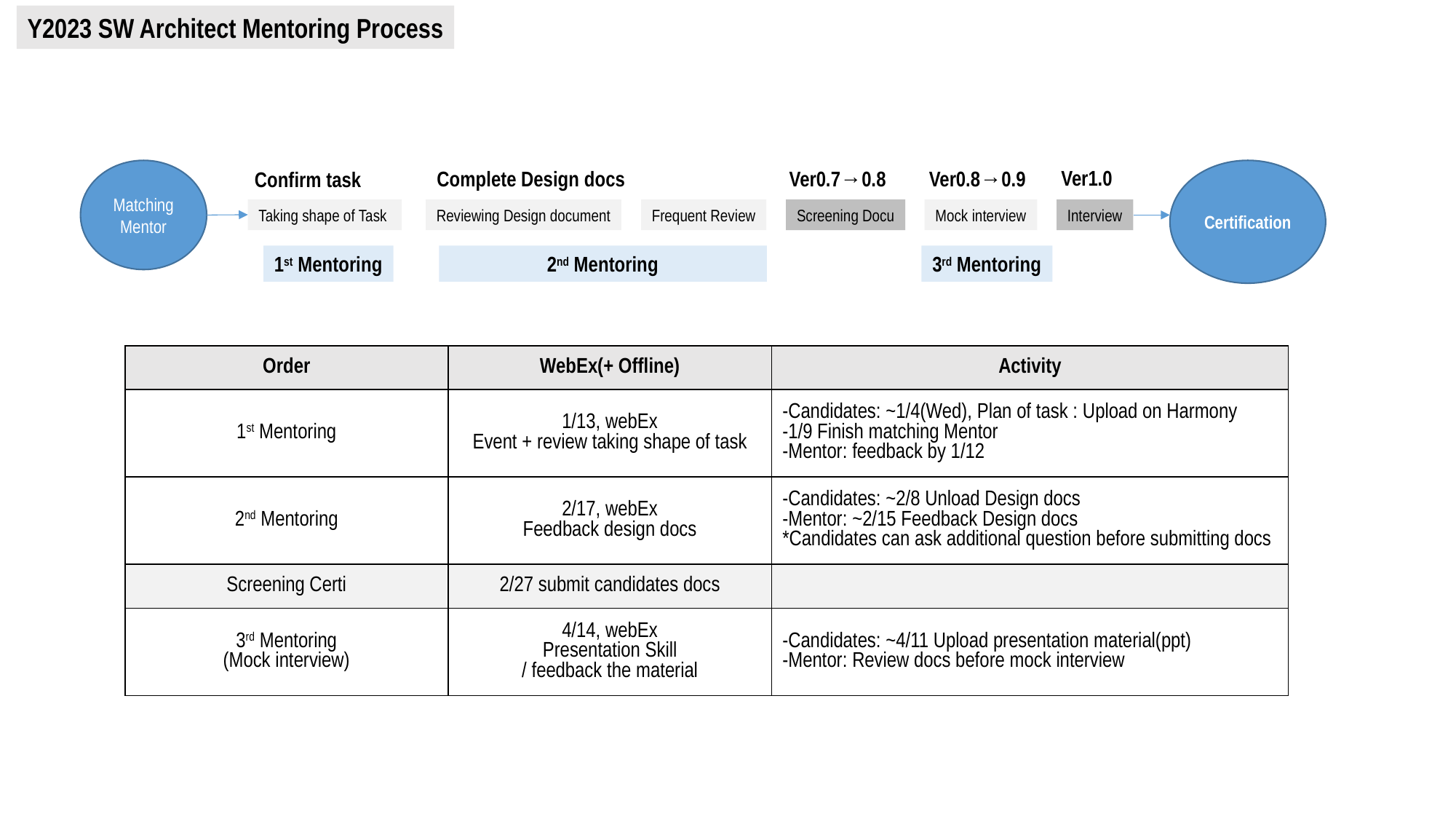

Y2023 SW Architect Mentoring Process
Ver1.0
Ver0.8→0.9
Ver0.7→0.8
Complete Design docs
Matching
Mentor
Certification
Confirm task
Taking shape of Task
Reviewing Design document
Frequent Review
Screening Docu
Mock interview
Interview
2nd Mentoring
3rd Mentoring
1st Mentoring
| Order | WebEx(+ Offline) | Activity |
| --- | --- | --- |
| 1st Mentoring | 1/13, webEx Event + review taking shape of task | -Candidates: ~1/4(Wed), Plan of task : Upload on Harmony -1/9 Finish matching Mentor -Mentor: feedback by 1/12 |
| 2nd Mentoring | 2/17, webEx Feedback design docs | -Candidates: ~2/8 Unload Design docs -Mentor: ~2/15 Feedback Design docs \*Candidates can ask additional question before submitting docs |
| Screening Certi | 2/27 submit candidates docs |  |
| 3rd Mentoring (Mock interview) | 4/14, webEx Presentation Skill / feedback the material | -Candidates: ~4/11 Upload presentation material(ppt) -Mentor: Review docs before mock interview |